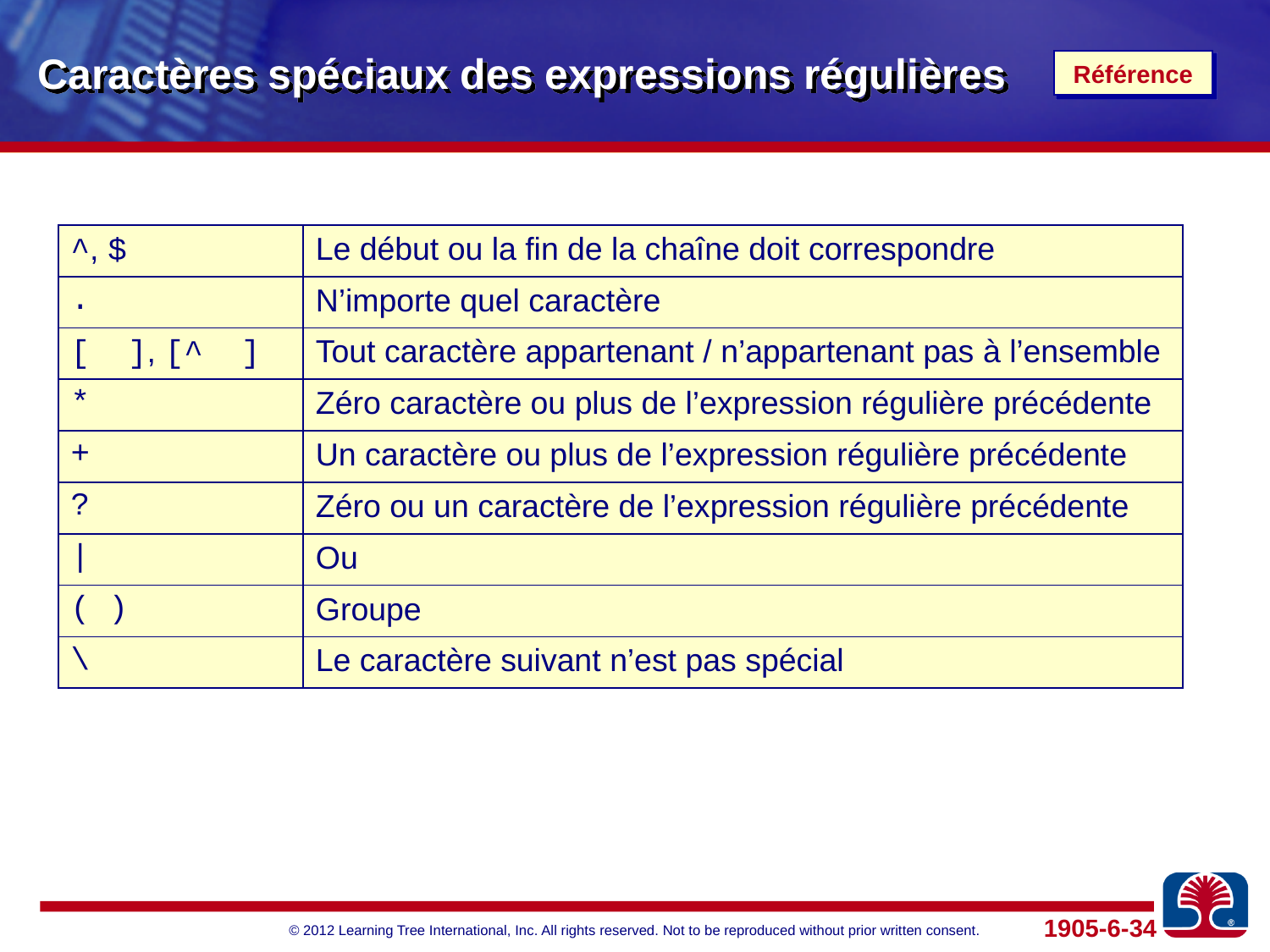

# Caractères spéciaux des expressions régulières

Référence
| ^, $ | Le début ou la fin de la chaîne doit correspondre |
| --- | --- |
| . | N’importe quel caractère |
| [ ], [^ ] | Tout caractère appartenant / n’appartenant pas à l’ensemble |
| \* | Zéro caractère ou plus de l’expression régulière précédente |
| + | Un caractère ou plus de l’expression régulière précédente |
| ? | Zéro ou un caractère de l’expression régulière précédente |
| | | Ou |
| ( ) | Groupe |
| \ | Le caractère suivant n’est pas spécial |